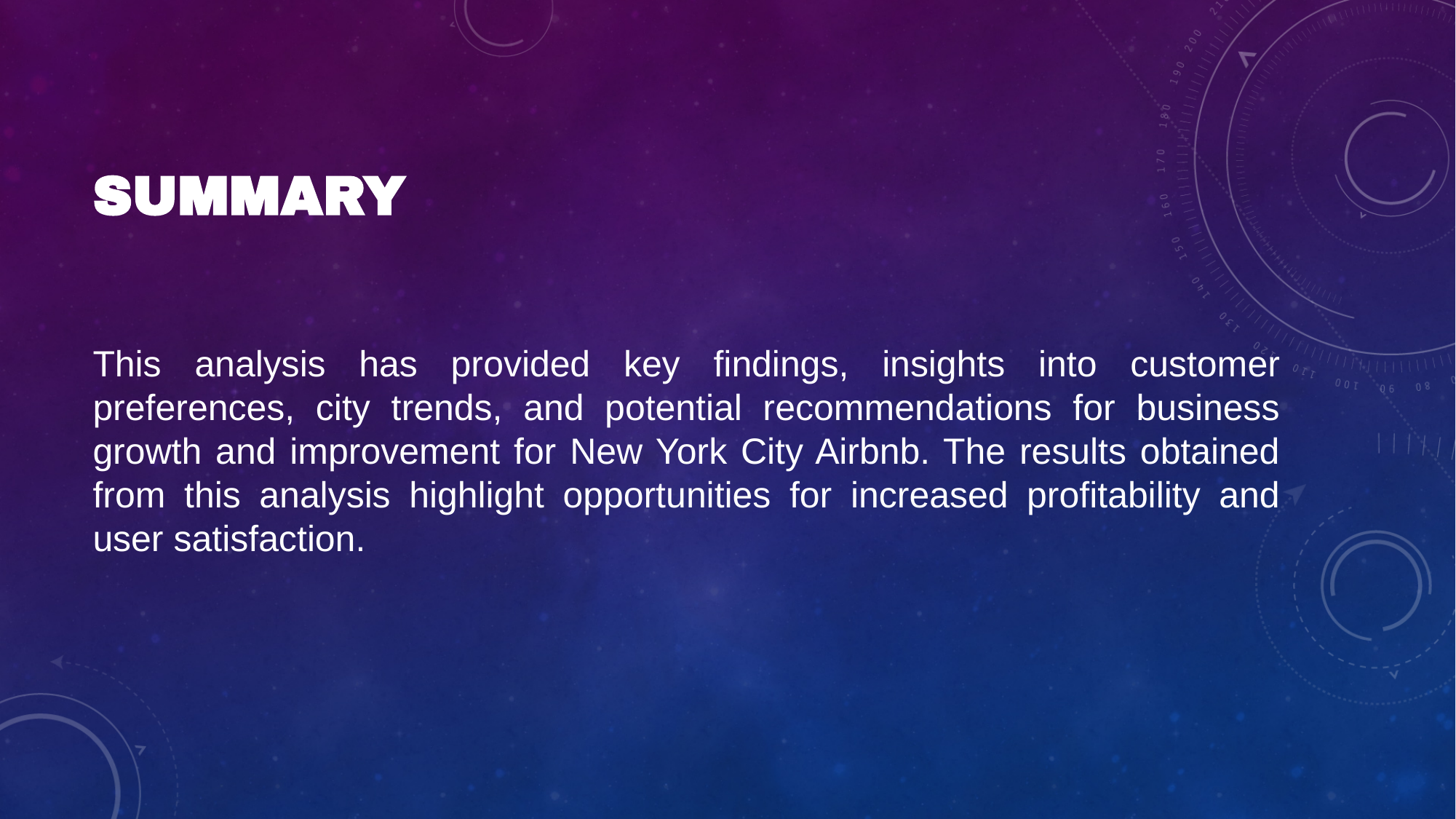

# SUMMARY
This analysis has provided key findings, insights into customer preferences, city trends, and potential recommendations for business growth and improvement for New York City Airbnb. The results obtained from this analysis highlight opportunities for increased profitability and user satisfaction.